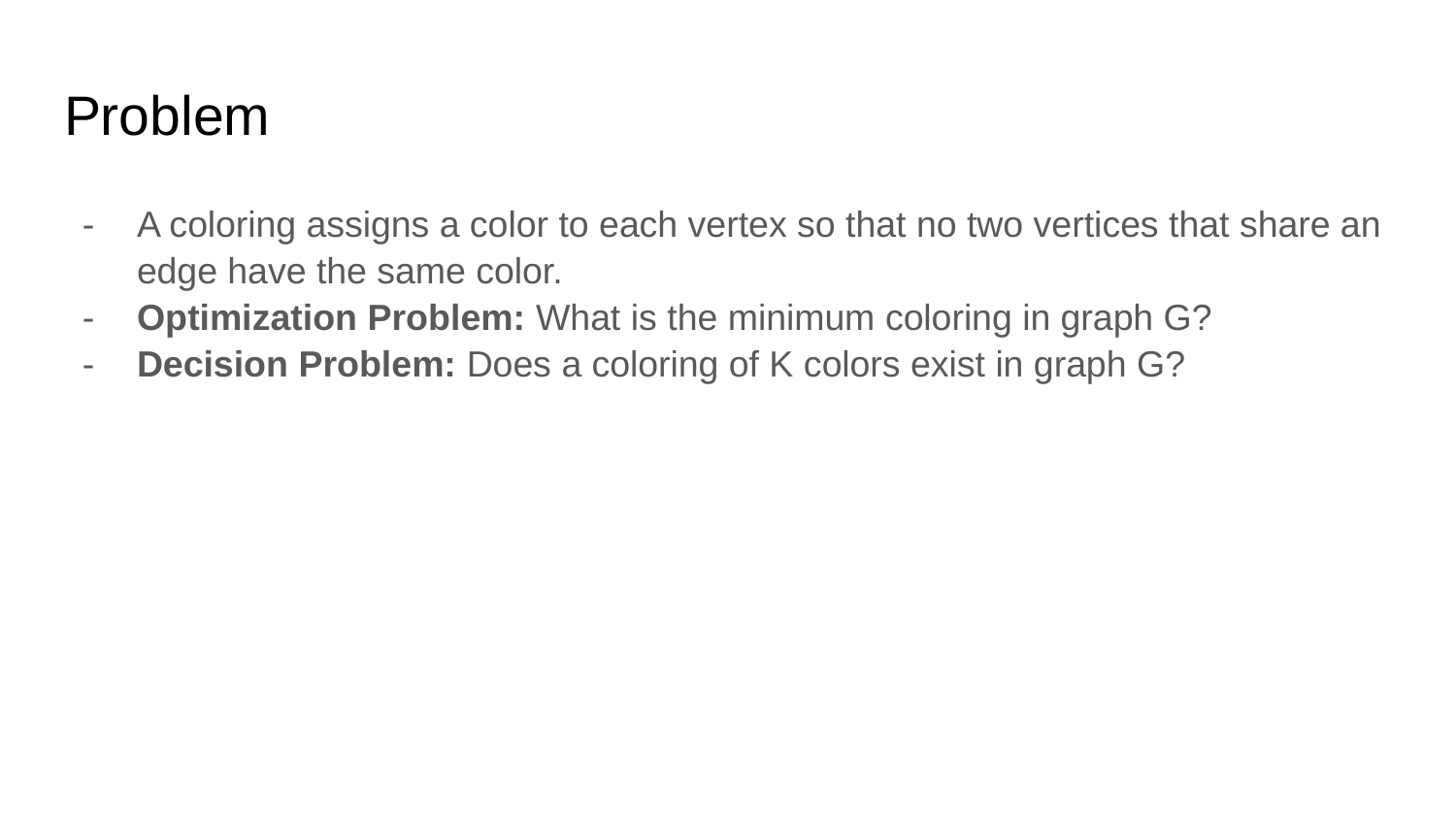

# Problem
A coloring assigns a color to each vertex so that no two vertices that share an edge have the same color.
Optimization Problem: What is the minimum coloring in graph G?
Decision Problem: Does a coloring of K colors exist in graph G?